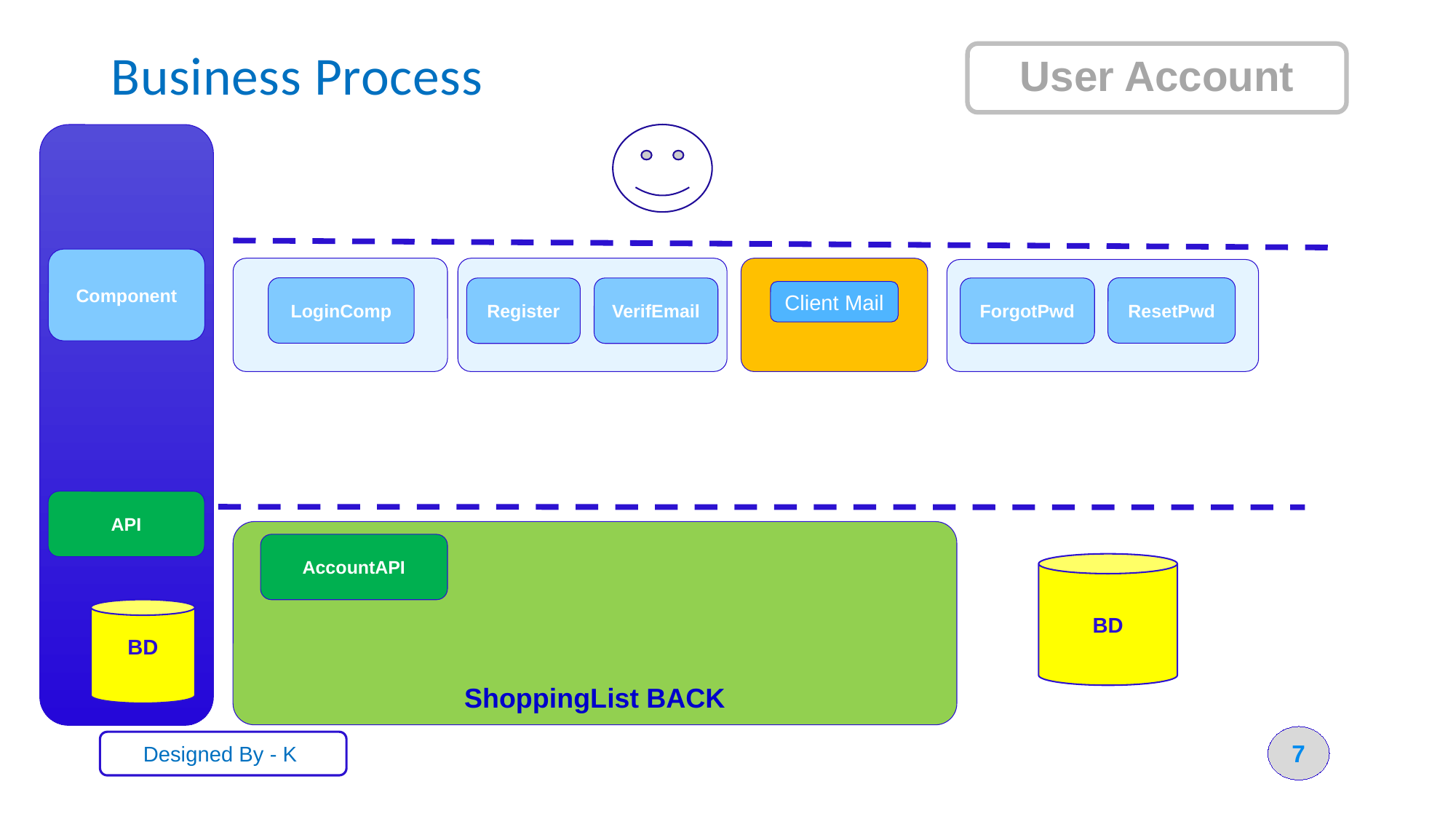

# Business Process
User Account

Component

LoginComp
ResetPwd
Register
VerifEmail
ForgotPwd
Client Mail
API
ShoppingList BACK
AccountAPI
BD
BD

7
Designed By - K